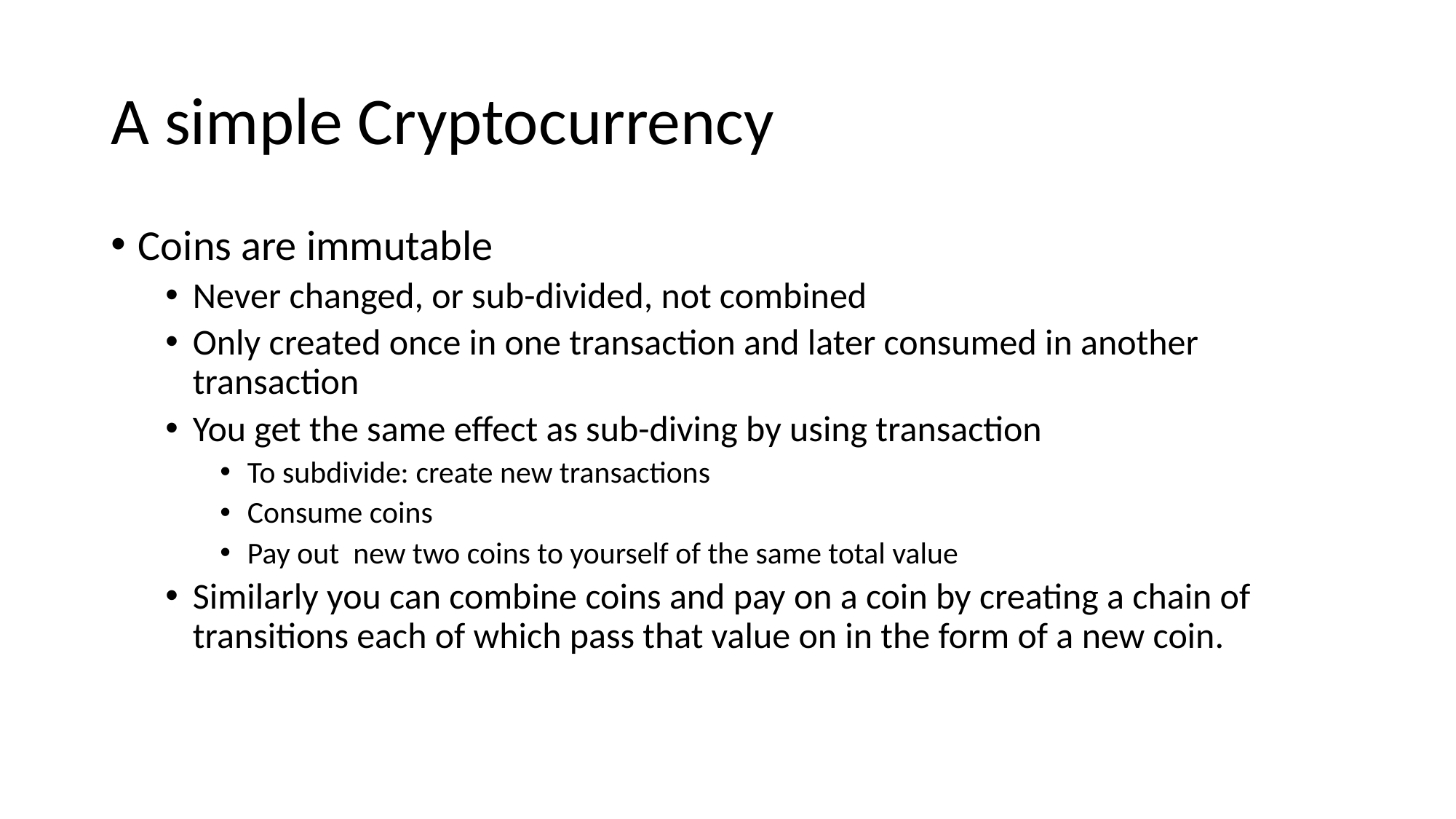

# A simple Cryptocurrency
Coins are immutable
Never changed, or sub-divided, not combined
Only created once in one transaction and later consumed in another transaction
You get the same effect as sub-diving by using transaction
To subdivide: create new transactions
Consume coins
Pay out  new two coins to yourself of the same total value
Similarly you can combine coins and pay on a coin by creating a chain of transitions each of which pass that value on in the form of a new coin.